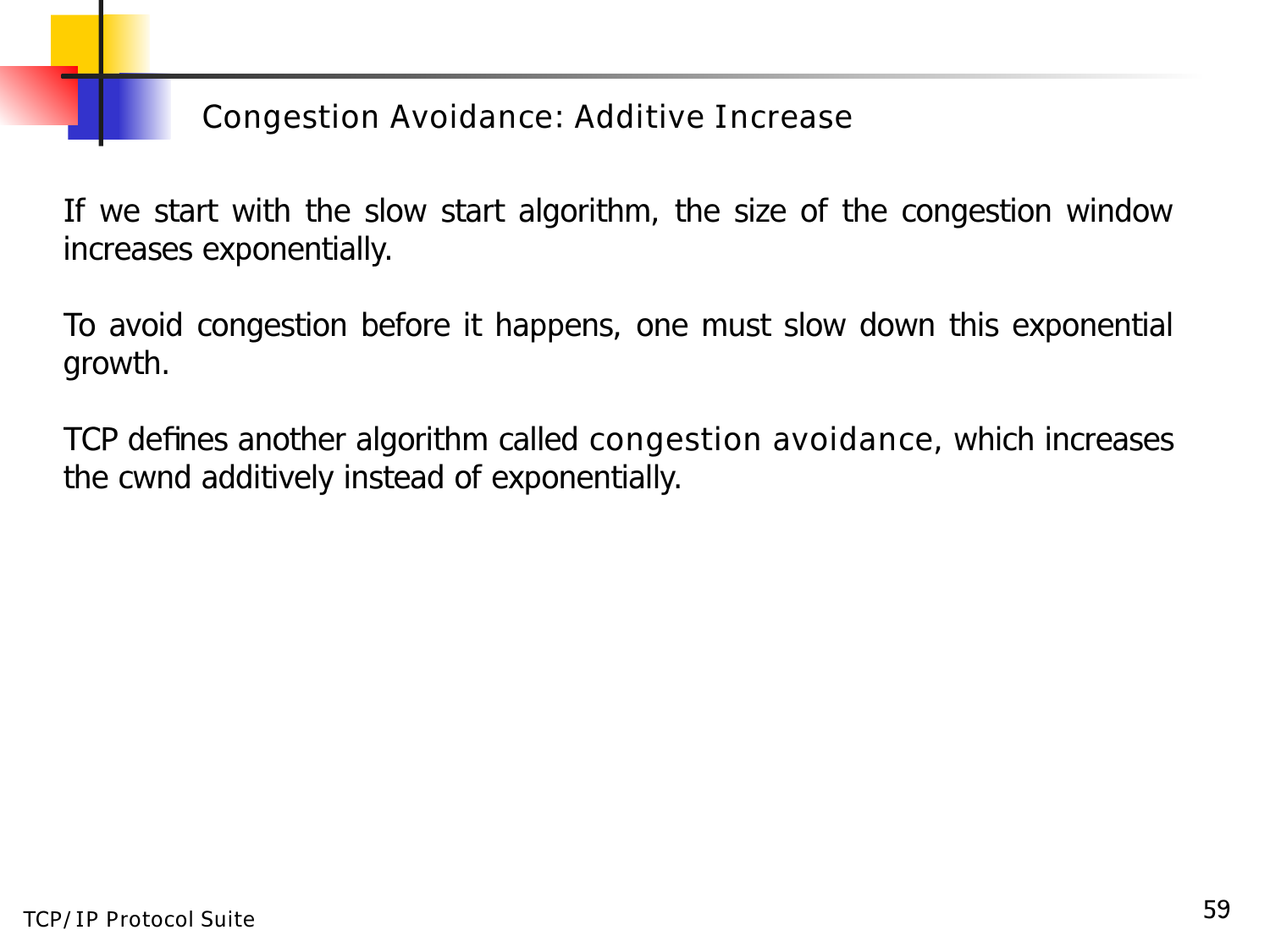

Congestion Avoidance: Additive Increase
If we start with the slow start algorithm, the size of the congestion window increases exponentially.

To avoid congestion before it happens, one must slow down this exponential growth.

TCP defines another algorithm called congestion avoidance, which increases the cwnd additively instead of exponentially.

59
TCP/IP Protocol Suite